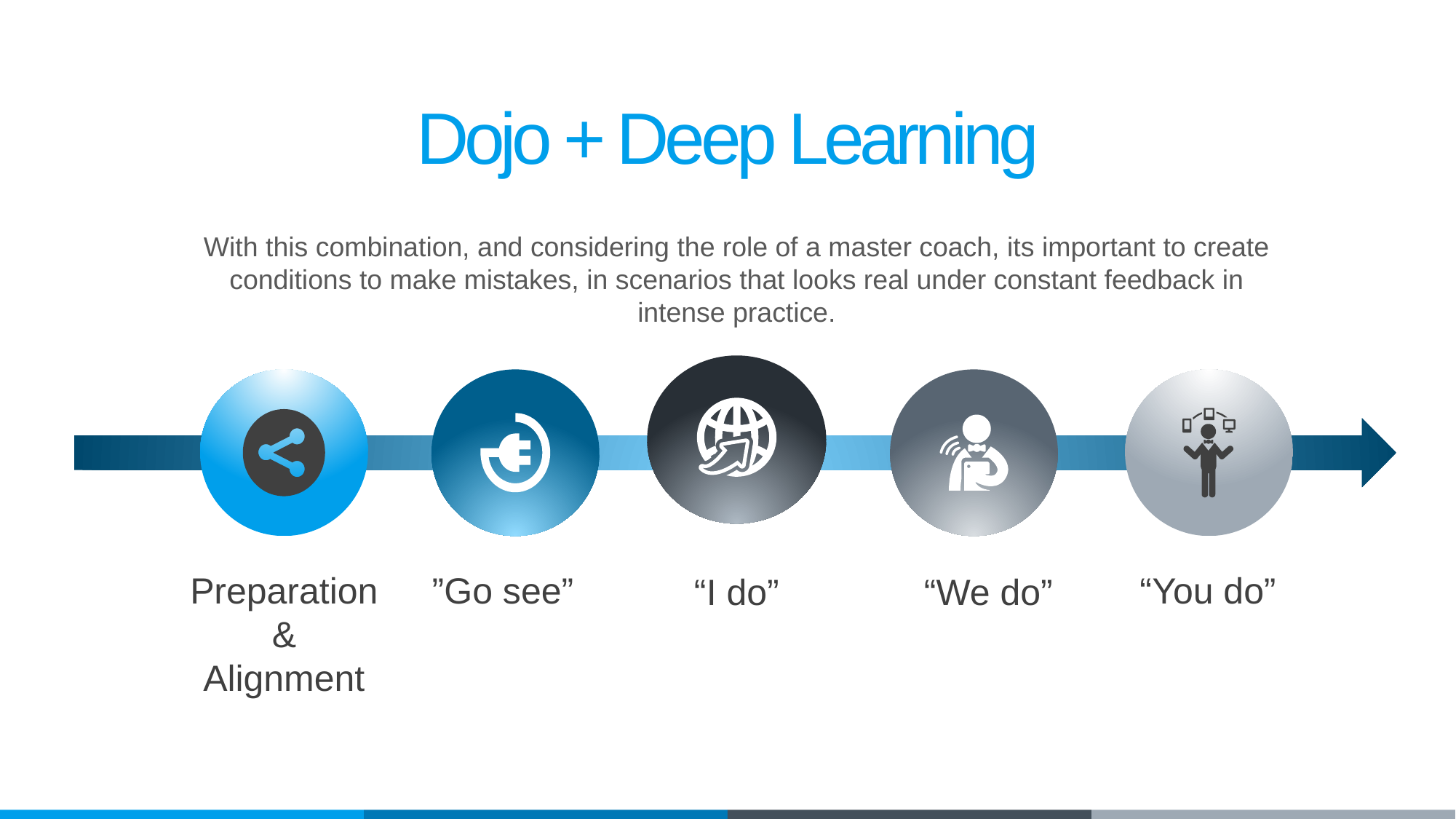

Dojo + Deep Learning
With this combination, and considering the role of a master coach, its important to create conditions to make mistakes, in scenarios that looks real under constant feedback in intense practice.

Preparation
&
Alignment
”Go see”
“You do”
“We do”
“I do”